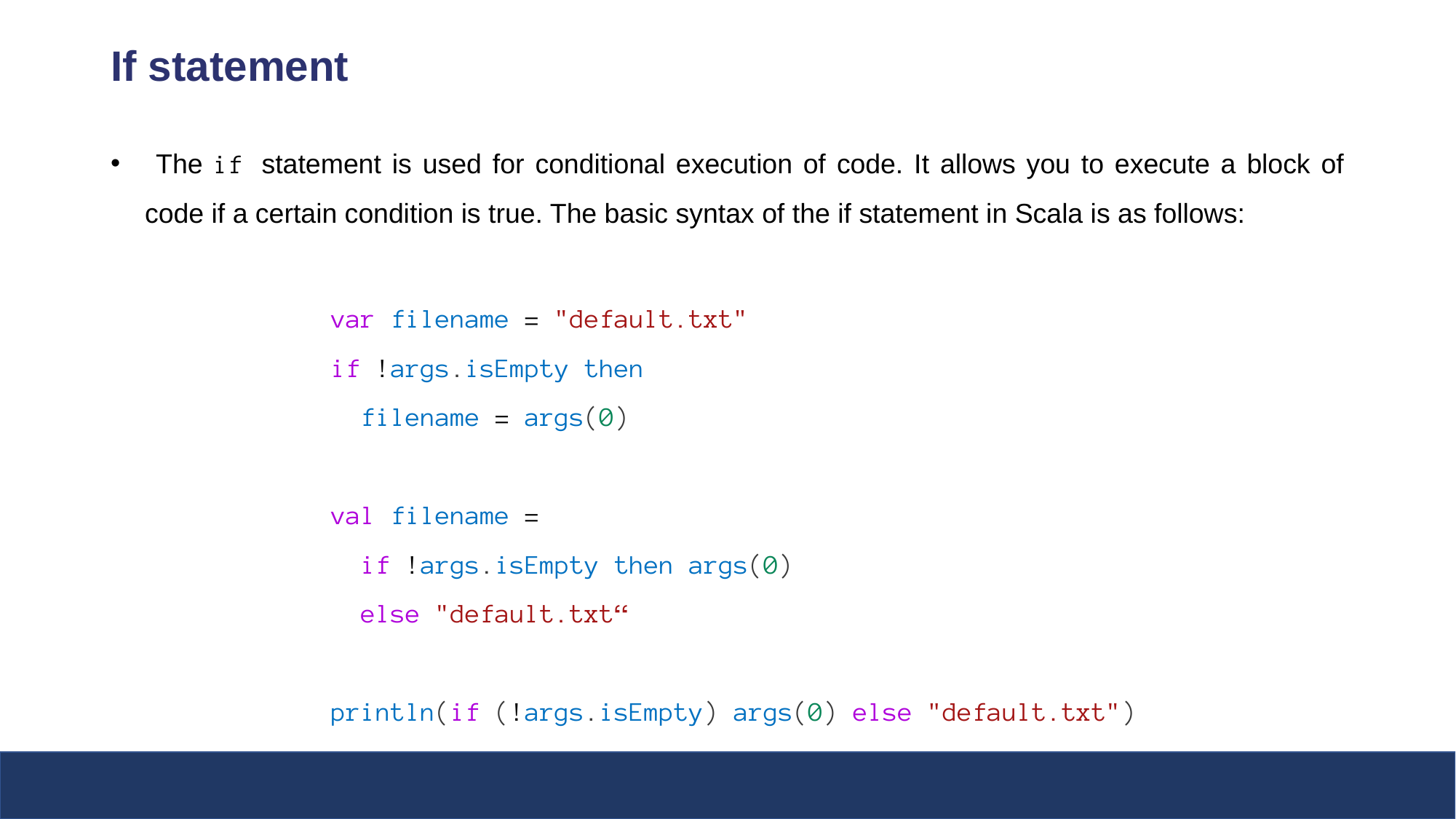

If statement
 The if statement is used for conditional execution of code. It allows you to execute a block of code if a certain condition is true. The basic syntax of the if statement in Scala is as follows:
var filename = "default.txt"
if !args.isEmpty then
  filename = args(0)
val filename =
  if !args.isEmpty then args(0)
  else "default.txt“

println(if (!args.isEmpty) args(0) else "default.txt")
4